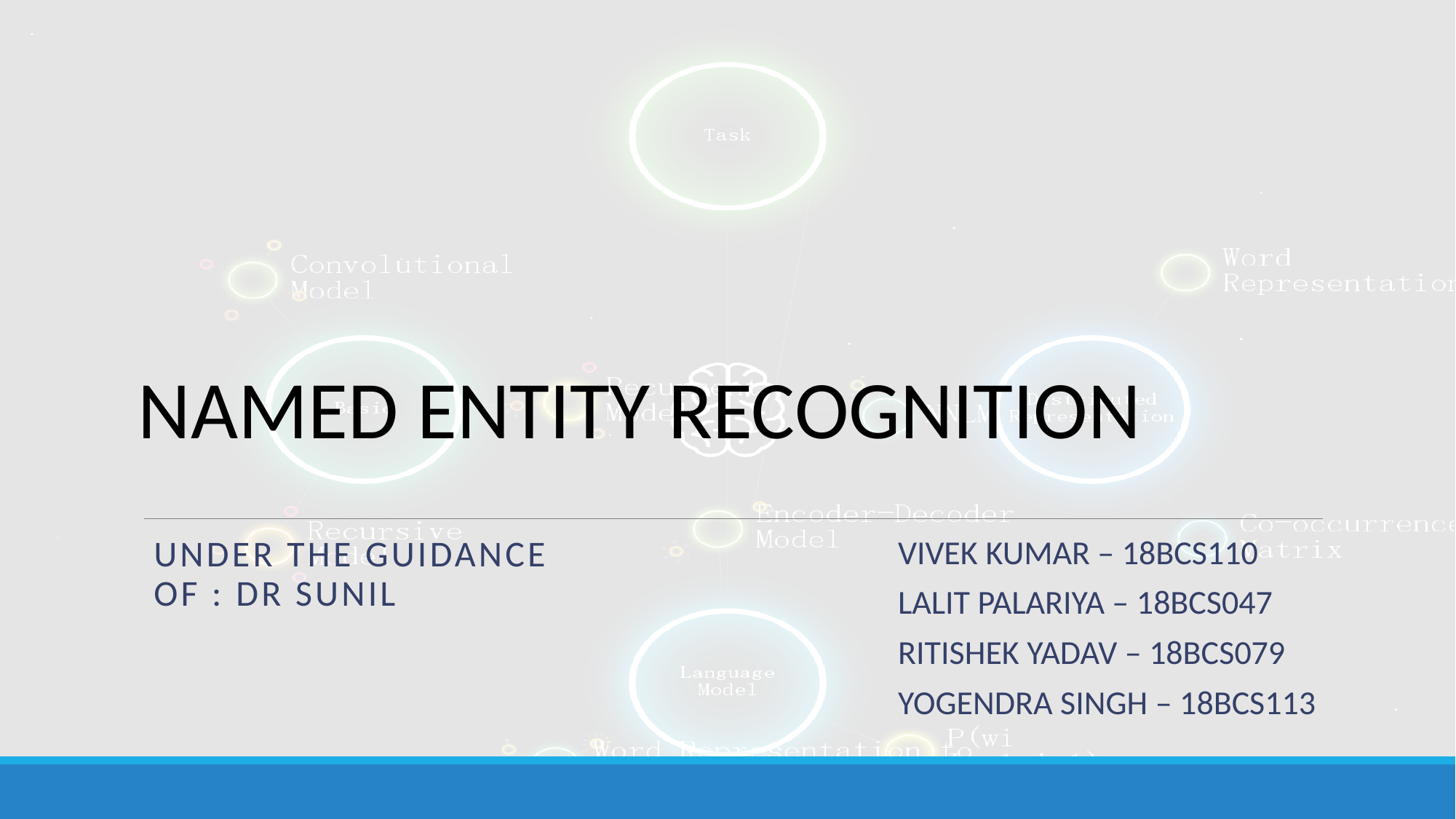

# NAMED ENTITY RECOGNITION
Under the guidance of : Dr SUNIL
VIVEK KUMAR – 18BCS110
LALIT PALARIYA – 18BCS047
RITISHEK YADAV – 18BCS079
YOGENDRA SINGH – 18BCS113